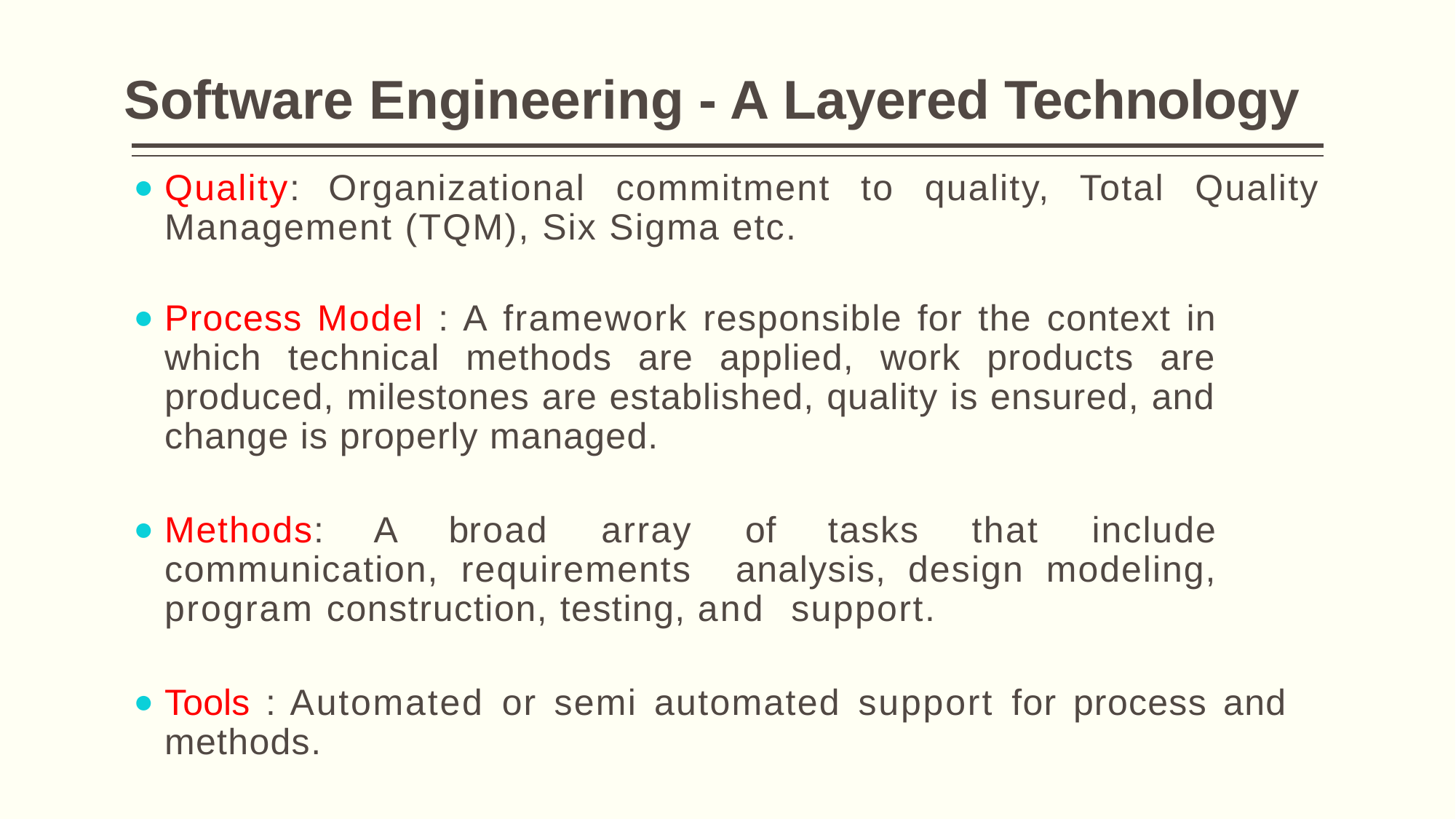

# Software Engineering - A Layered Technology
Quality: Organizational commitment to quality, Total Quality Management (TQM), Six Sigma etc.

Process Model : A framework responsible for the context in which technical methods are applied, work products are produced, milestones are established, quality is ensured, and change is properly managed.

Methods: A broad array of tasks that include communication, requirements  analysis, design modeling, program construction, testing, and  support.

Tools : Automated or semi automated support for process and methods.